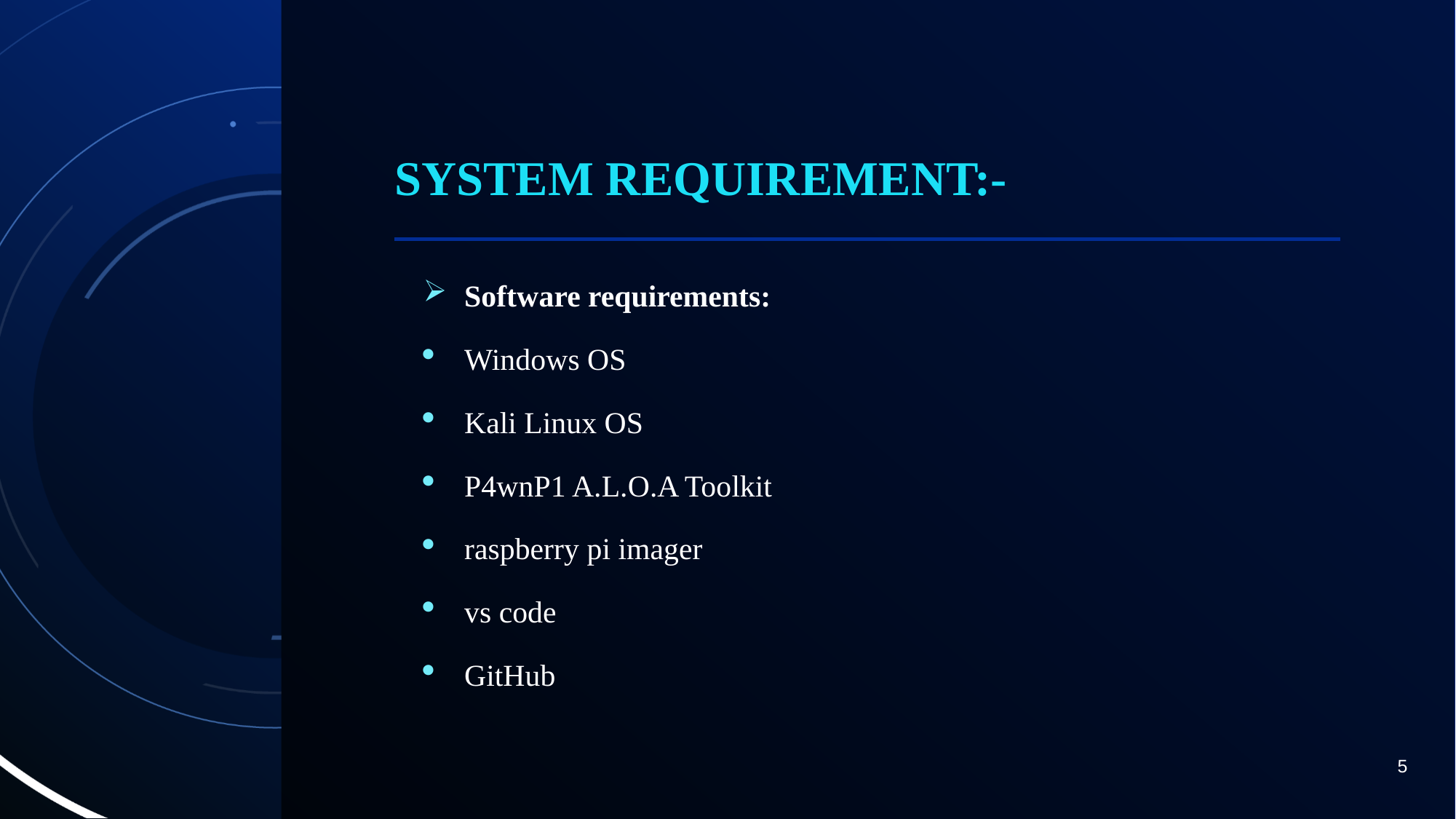

# System Requirement:-
Software requirements:
Windows OS
Kali Linux OS
P4wnP1 A.L.O.A Toolkit
raspberry pi imager
vs code
GitHub
5